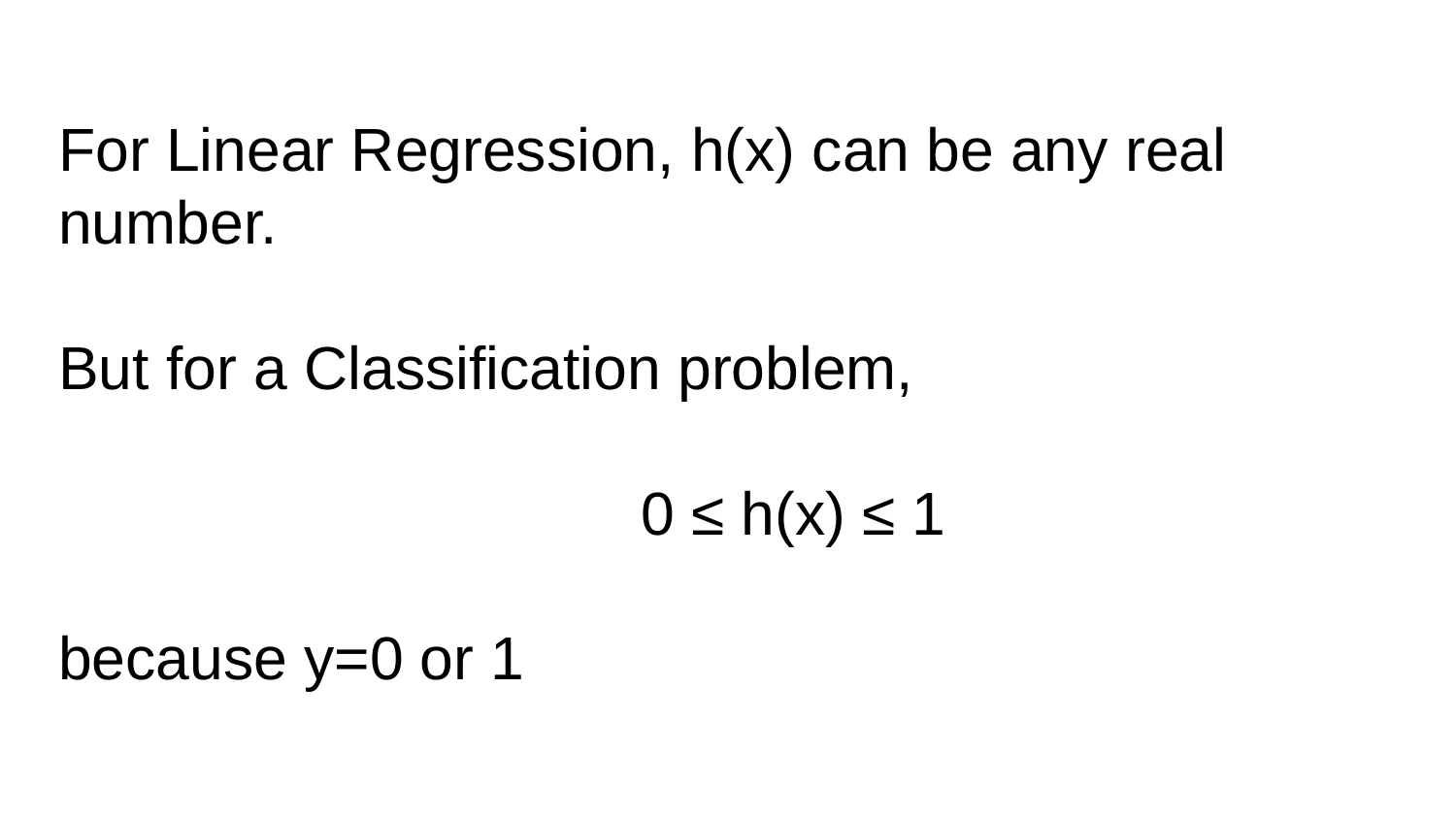

For Linear Regression, h(x) can be any real number.

But for a Classification problem,

			0 ≤ h(x) ≤ 1

because y=0 or 1